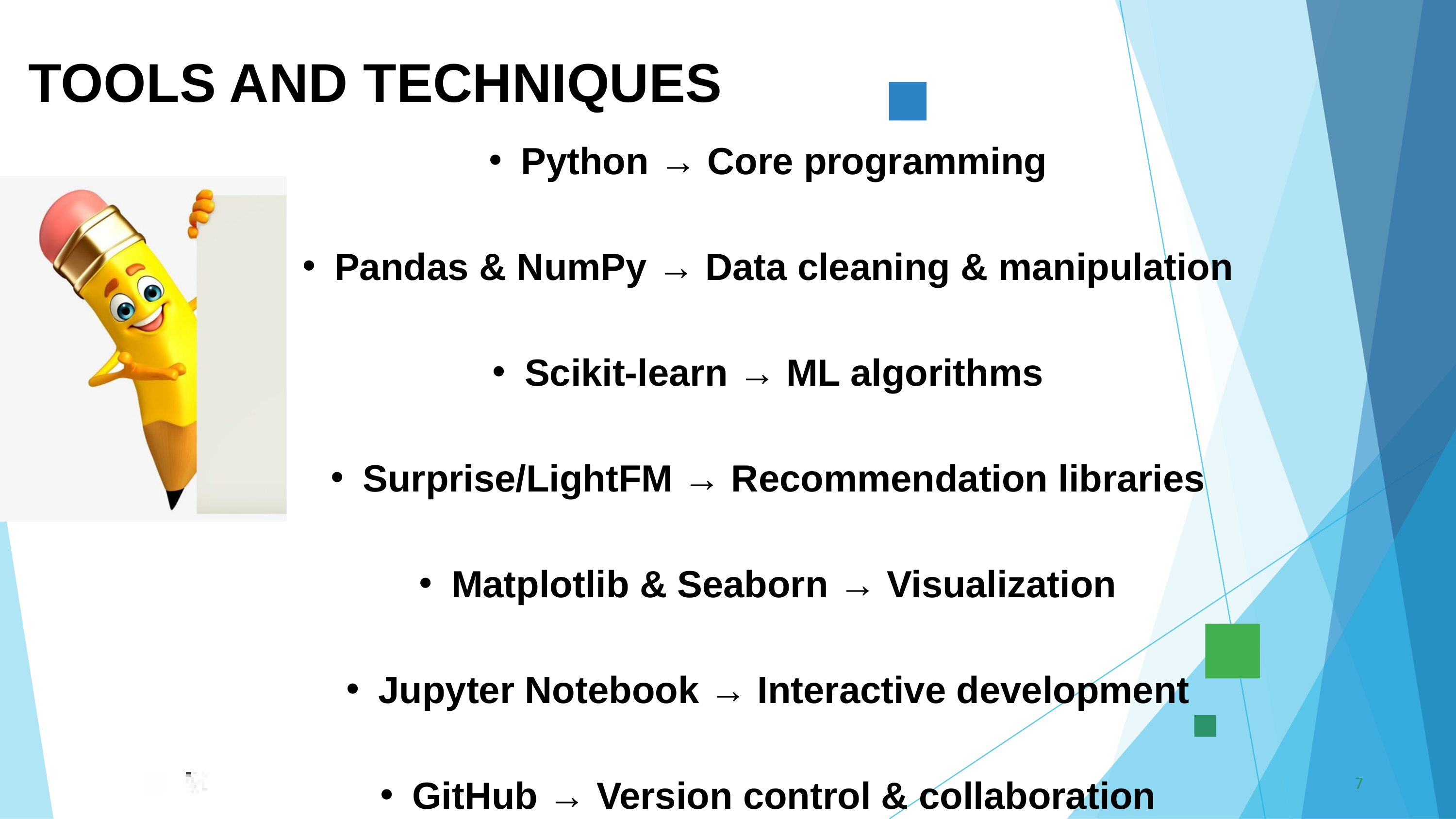

TOOLS AND TECHNIQUES

Python → Core programming

Pandas & NumPy → Data cleaning & manipulation

Scikit-learn → ML algorithms

Surprise/LightFM → Recommendation libraries

Matplotlib & Seaborn → Visualization

Jupyter Notebook → Interactive development

GitHub → Version control & collaboration

7